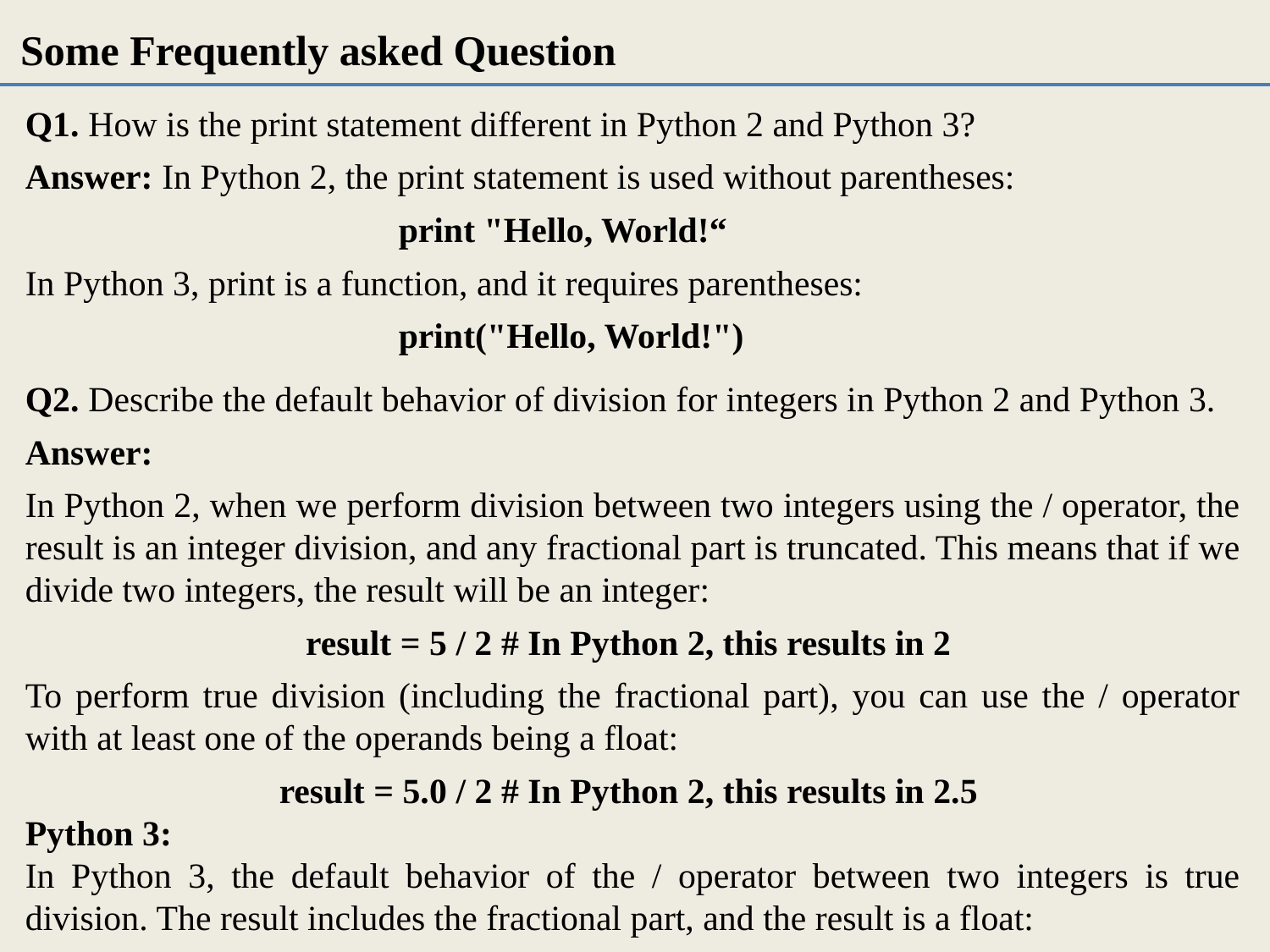

Some Frequently asked Question
Q1. How is the print statement different in Python 2 and Python 3?
Answer: In Python 2, the print statement is used without parentheses:
                                          print "Hello, World!“
In Python 3, print is a function, and it requires parentheses:
                                          print("Hello, World!")
Q2. Describe the default behavior of division for integers in Python 2 and Python 3.
Answer:
In Python 2, when we perform division between two integers using the / operator, the result is an integer division, and any fractional part is truncated. This means that if we divide two integers, the result will be an integer:
result = 5 / 2 # In Python 2, this results in 2
To perform true division (including the fractional part), you can use the / operator with at least one of the operands being a float:
result = 5.0 / 2 # In Python 2, this results in 2.5
Python 3:
In Python 3, the default behavior of the / operator between two integers is true division. The result includes the fractional part, and the result is a float: